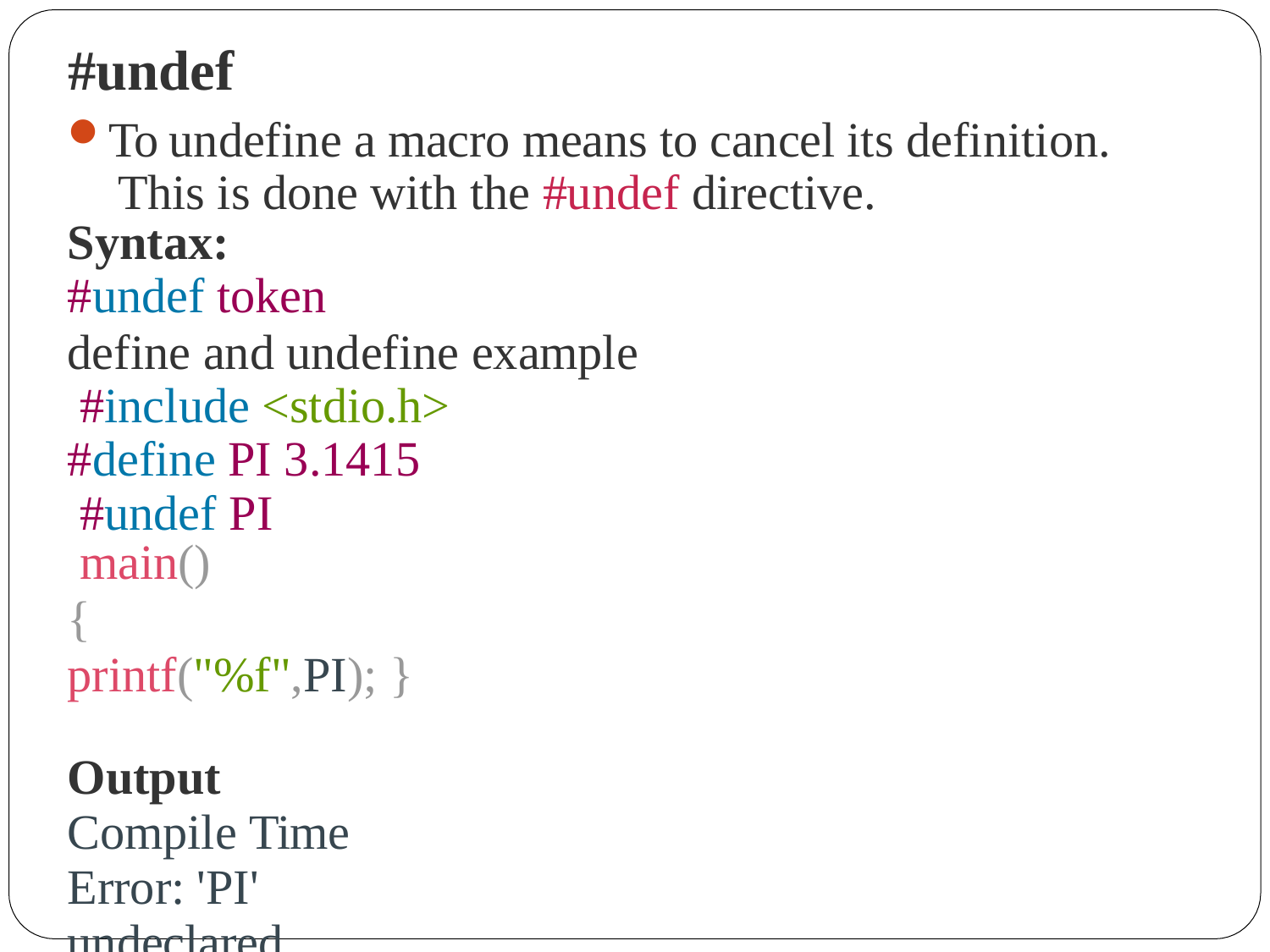

# #undef
To undefine a macro means to cancel its definition.  This is done with the #undef directive.
Syntax:
#undef token
define and undefine example  #include <stdio.h>
#define PI 3.1415  #undef PI
main()
{	printf("%f",PI); }
Output
Compile Time Error: 'PI' undeclared